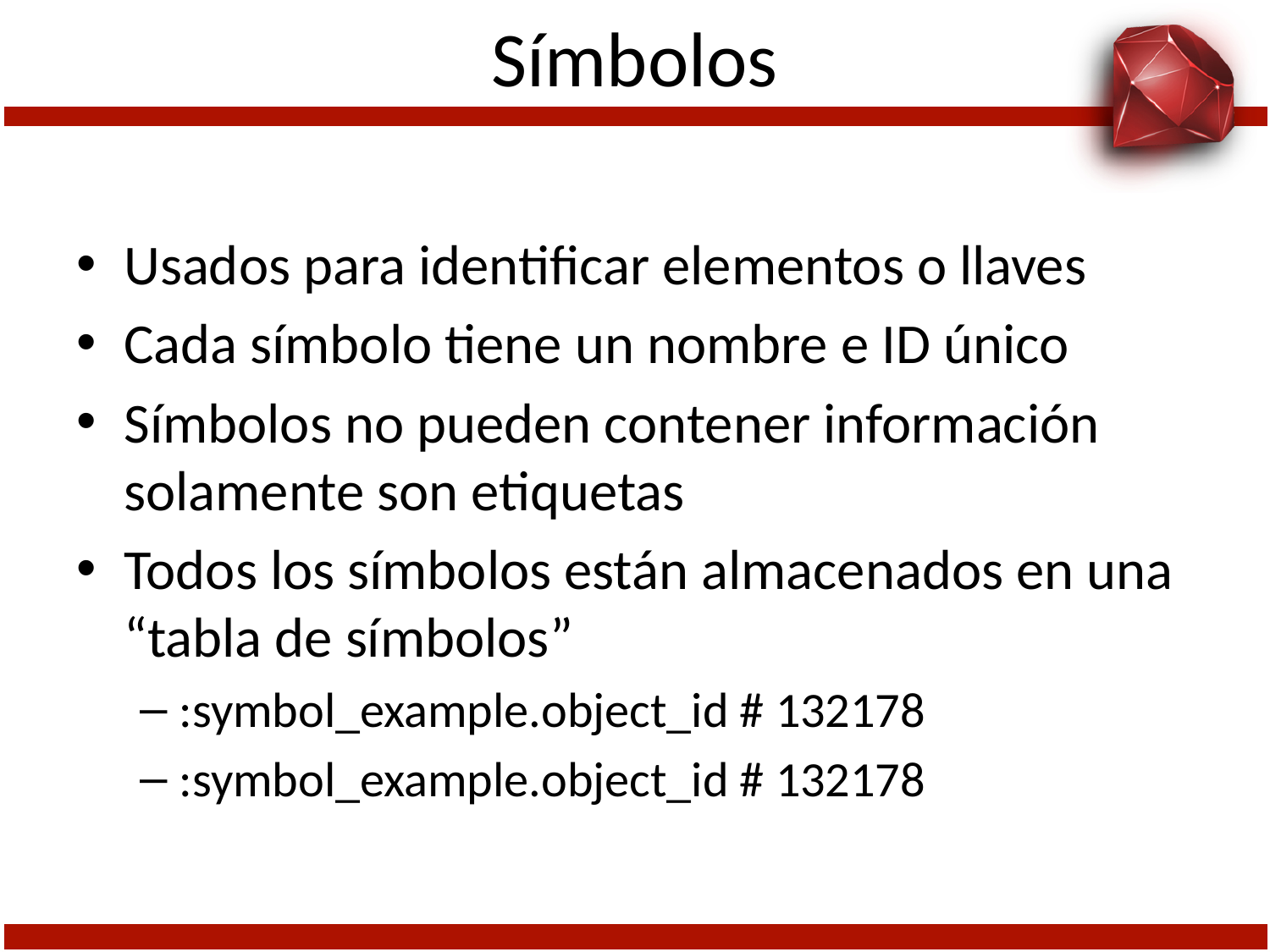

# Símbolos
Usados para identificar elementos o llaves
Cada símbolo tiene un nombre e ID único
Símbolos no pueden contener información solamente son etiquetas
Todos los símbolos están almacenados en una “tabla de símbolos”
:symbol_example.object_id # 132178
:symbol_example.object_id # 132178